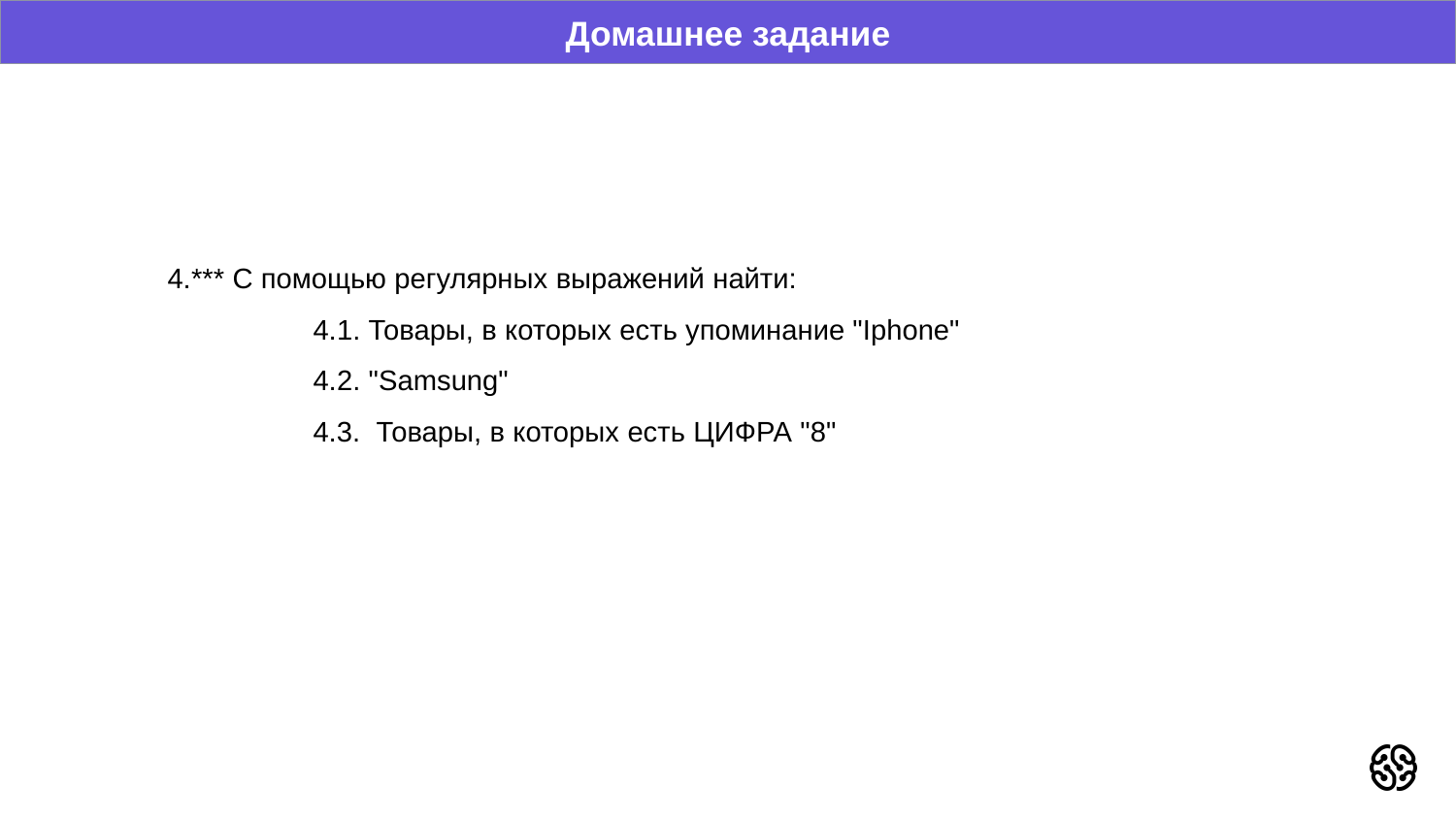

Домашнее задание
4.*** С помощью регулярных выражений найти:
	4.1. Товары, в которых есть упоминание "Iphone"
	4.2. "Samsung"
	4.3.  Товары, в которых есть ЦИФРА "8"